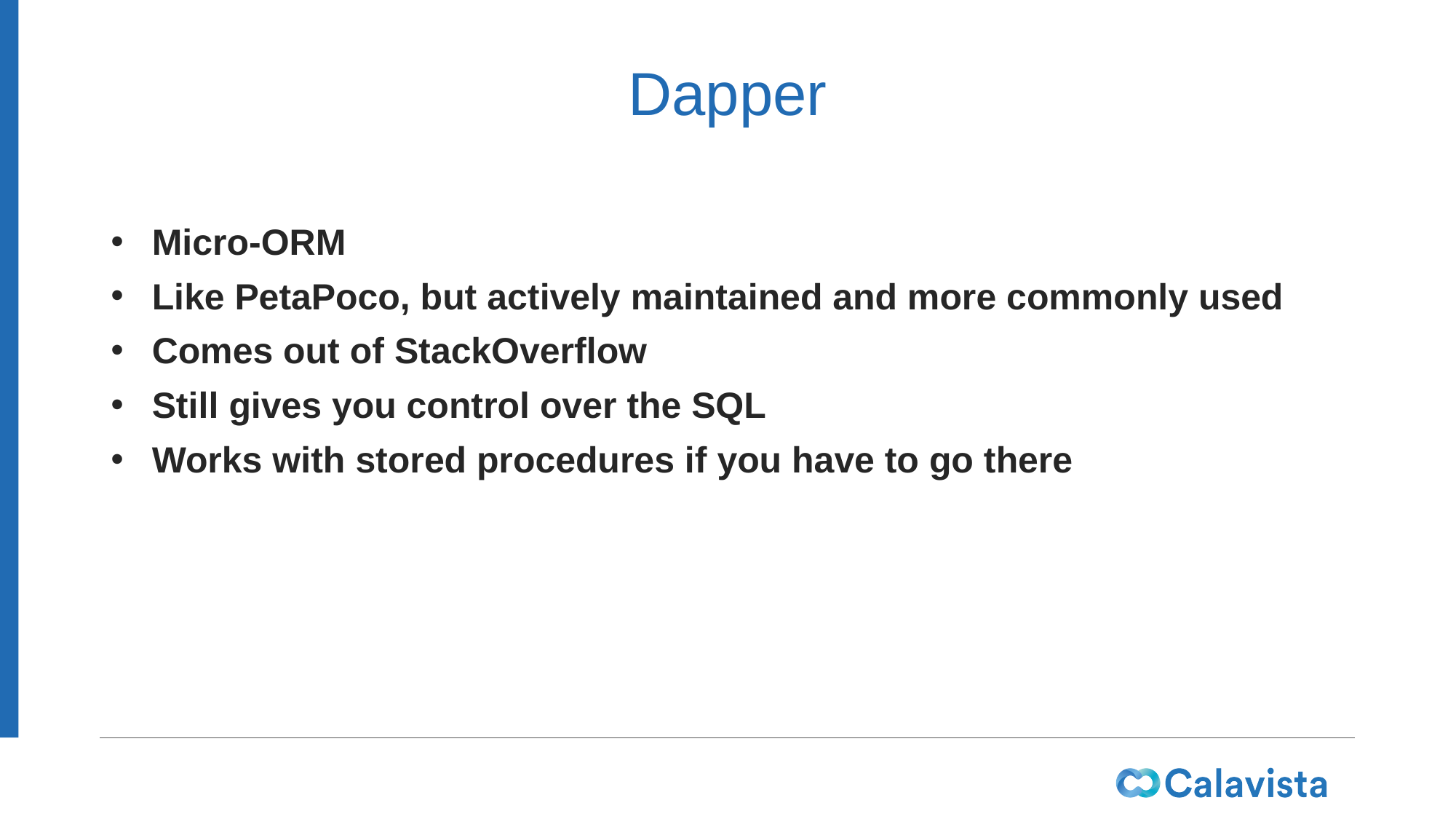

# Dapper
Micro-ORM
Like PetaPoco, but actively maintained and more commonly used
Comes out of StackOverflow
Still gives you control over the SQL
Works with stored procedures if you have to go there